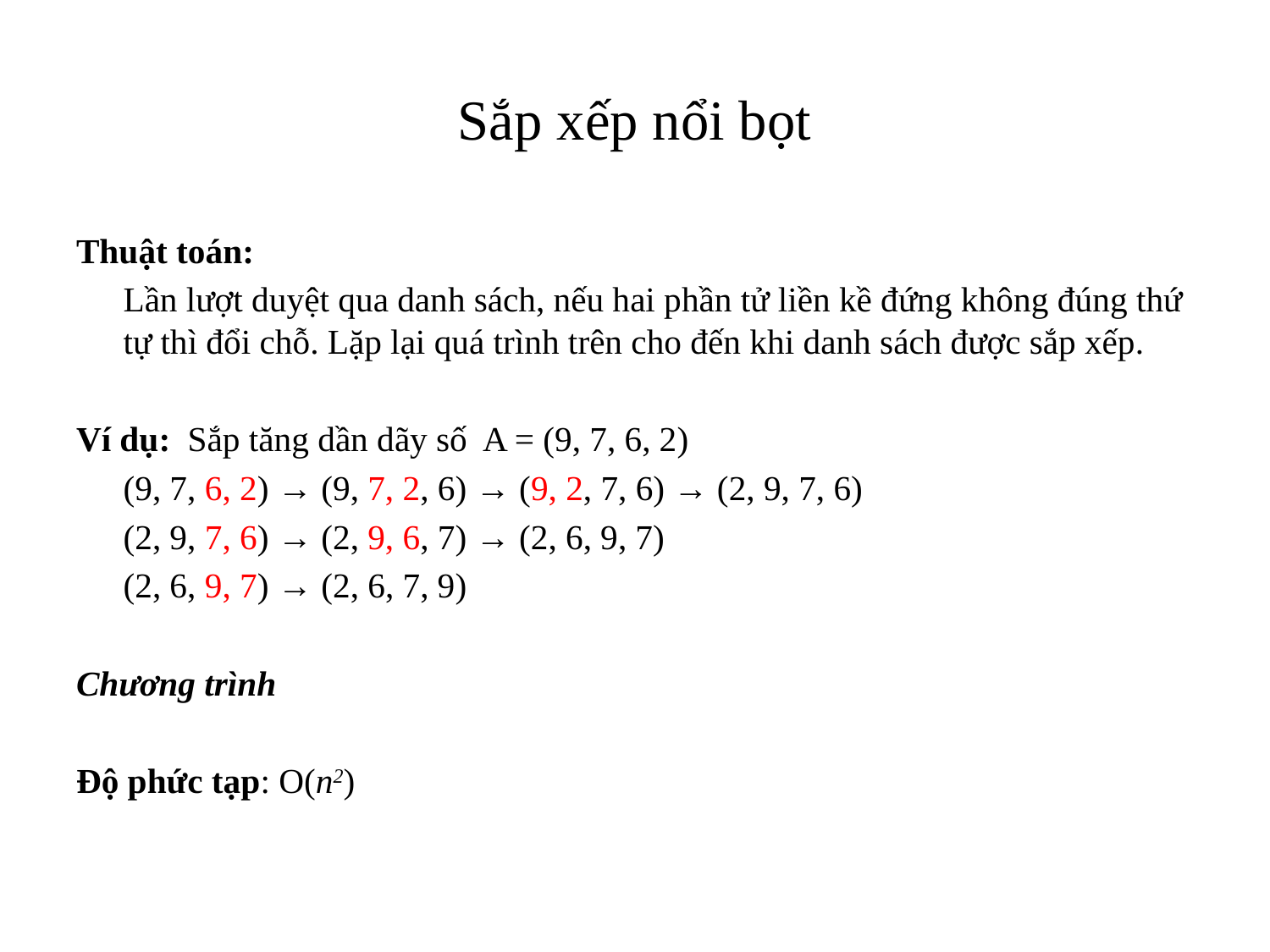

# Sắp xếp nổi bọt
Thuật toán:
	Lần lượt duyệt qua danh sách, nếu hai phần tử liền kề đứng không đúng thứ tự thì đổi chỗ. Lặp lại quá trình trên cho đến khi danh sách được sắp xếp.

Ví dụ:  Sắp tăng dần dãy số  A = (9, 7, 6, 2)
	(9, 7, 6, 2) → (9, 7, 2, 6) → (9, 2, 7, 6) → (2, 9, 7, 6)
	(2, 9, 7, 6) → (2, 9, 6, 7) → (2, 6, 9, 7)
	(2, 6, 9, 7) → (2, 6, 7, 9)

Chương trình

Độ phức tạp: O(n2)